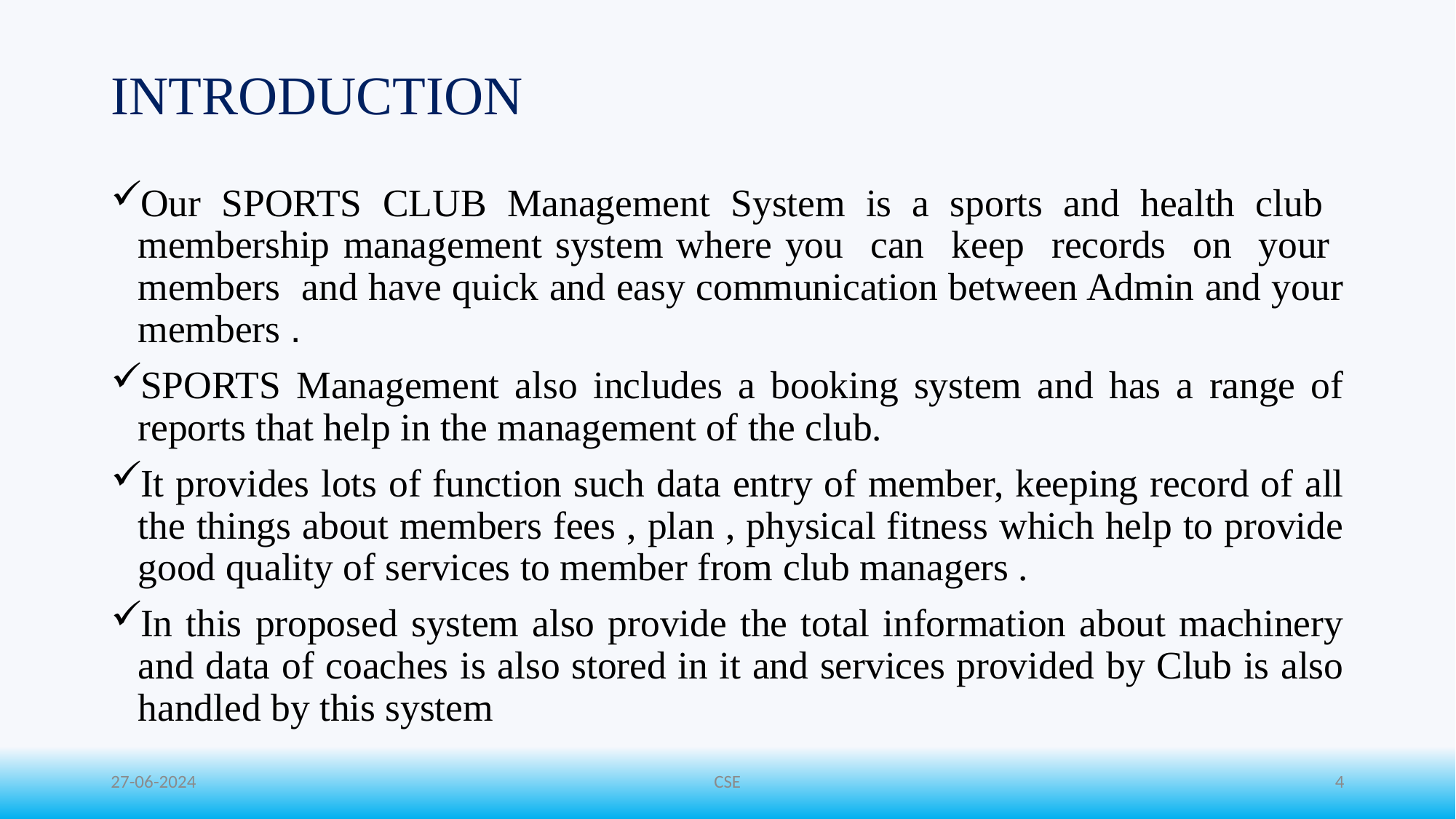

# INTRODUCTION
Our SPORTS CLUB Management System is a sports and health club  membership management system where you  can  keep  records  on  your  members  and have quick and easy communication between Admin and your members .
SPORTS Management also includes a booking system and has a range of reports that help in the management of the club.
It provides lots of function such data entry of member, keeping record of all the things about members fees , plan , physical fitness which help to provide good quality of services to member from club managers .
In this proposed system also provide the total information about machinery and data of coaches is also stored in it and services provided by Club is also handled by this system

27-06-2024
CSE
4